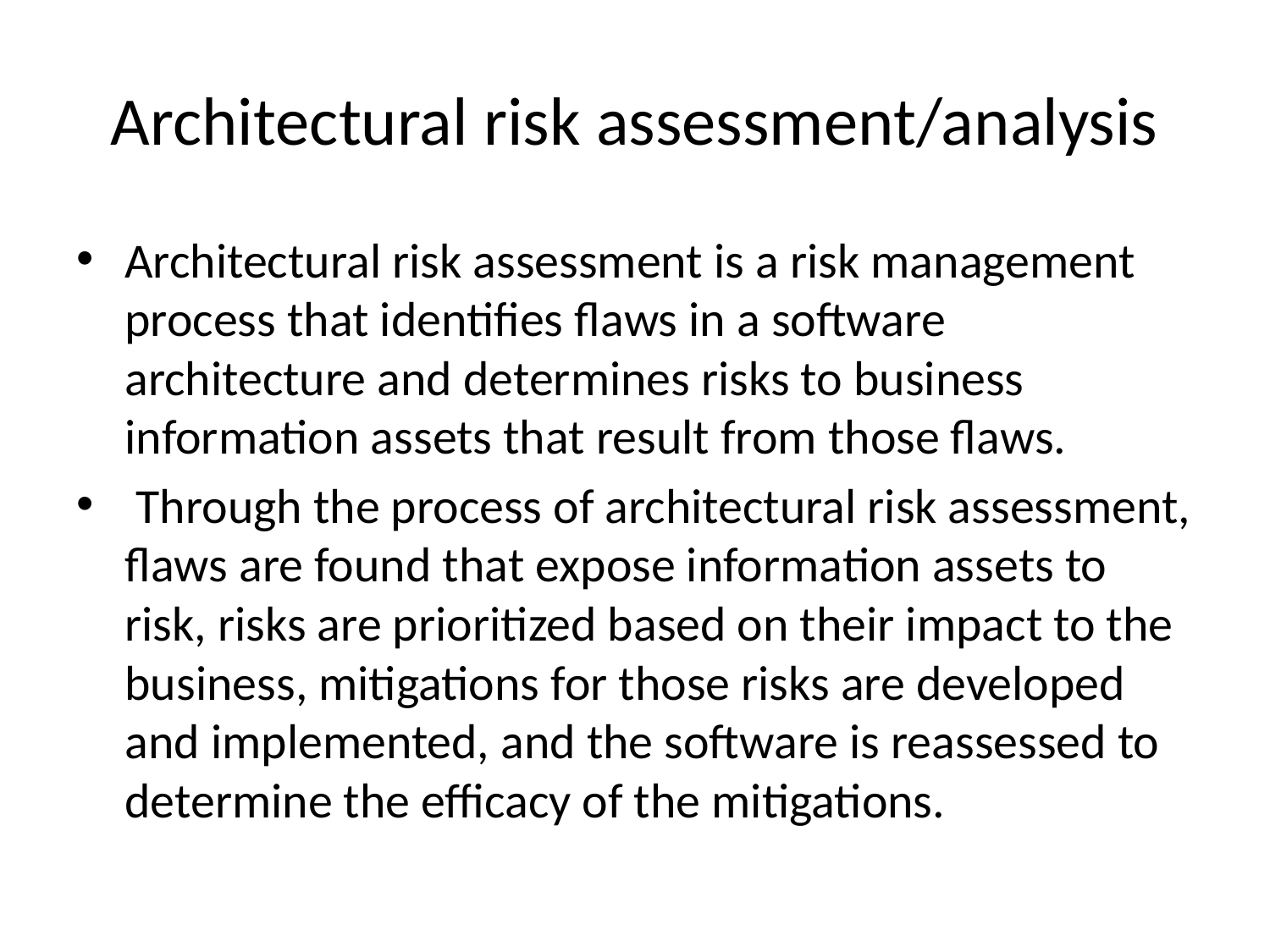

# Architectural risk assessment/analysis
Architectural risk assessment is a risk management process that identifies flaws in a software architecture and determines risks to business information assets that result from those flaws.
 Through the process of architectural risk assessment, flaws are found that expose information assets to risk, risks are prioritized based on their impact to the business, mitigations for those risks are developed and implemented, and the software is reassessed to determine the efficacy of the mitigations.